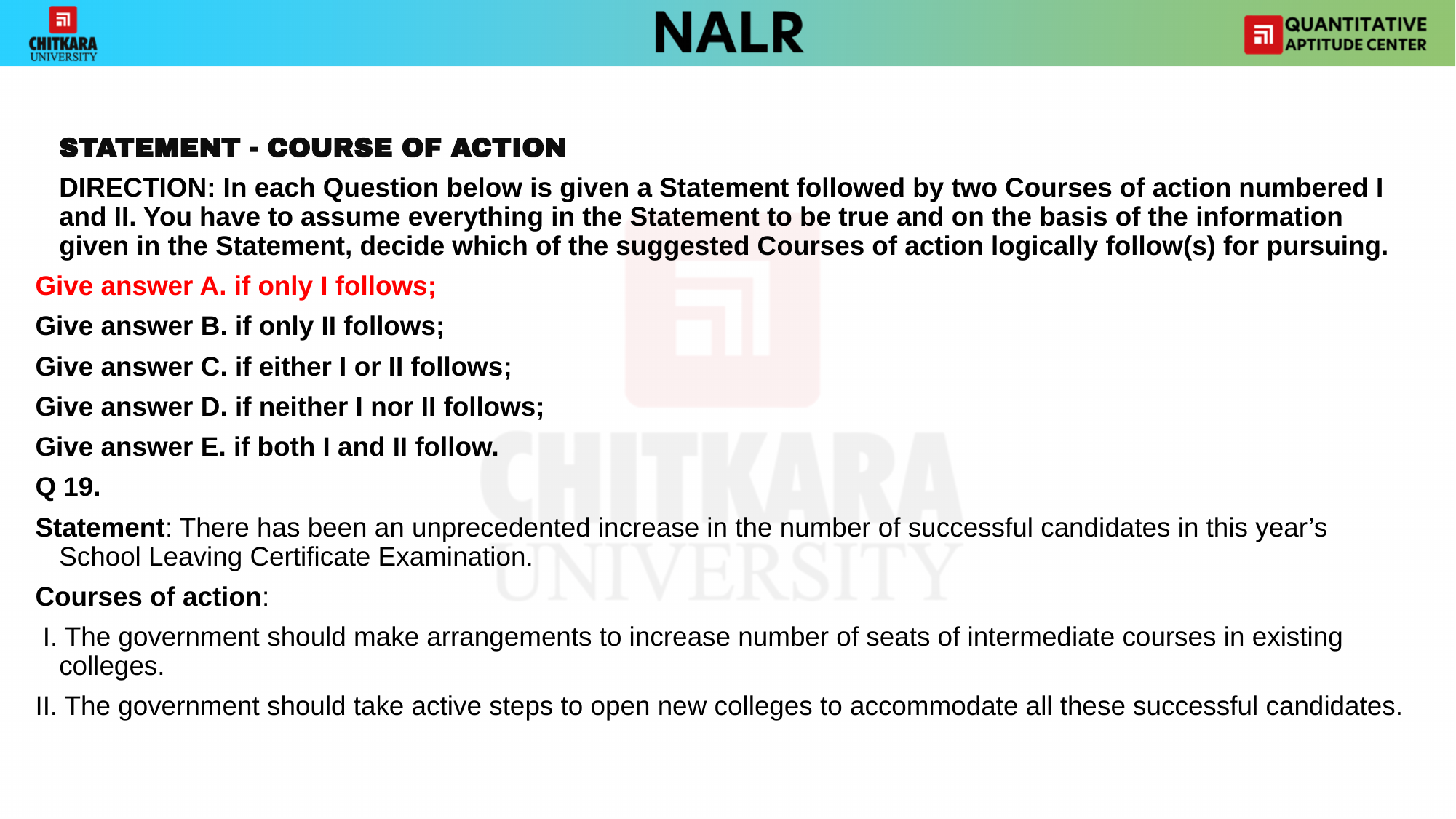

STATEMENT - COURSE OF ACTION
	DIRECTION: In each Question below is given a Statement followed by two Courses of action numbered I and II. You have to assume everything in the Statement to be true and on the basis of the information given in the Statement, decide which of the suggested Courses of action logically follow(s) for pursuing.
Give answer A. if only I follows;
Give answer B. if only II follows;
Give answer C. if either I or II follows;
Give answer D. if neither I nor II follows;
Give answer E. if both I and II follow.
Q 19.
Statement: There has been an unprecedented increase in the number of successful candidates in this year’s School Leaving Certificate Examination.
Courses of action:
 I. The government should make arrangements to increase number of seats of intermediate courses in existing colleges.
II. The government should take active steps to open new colleges to accommodate all these successful candidates.